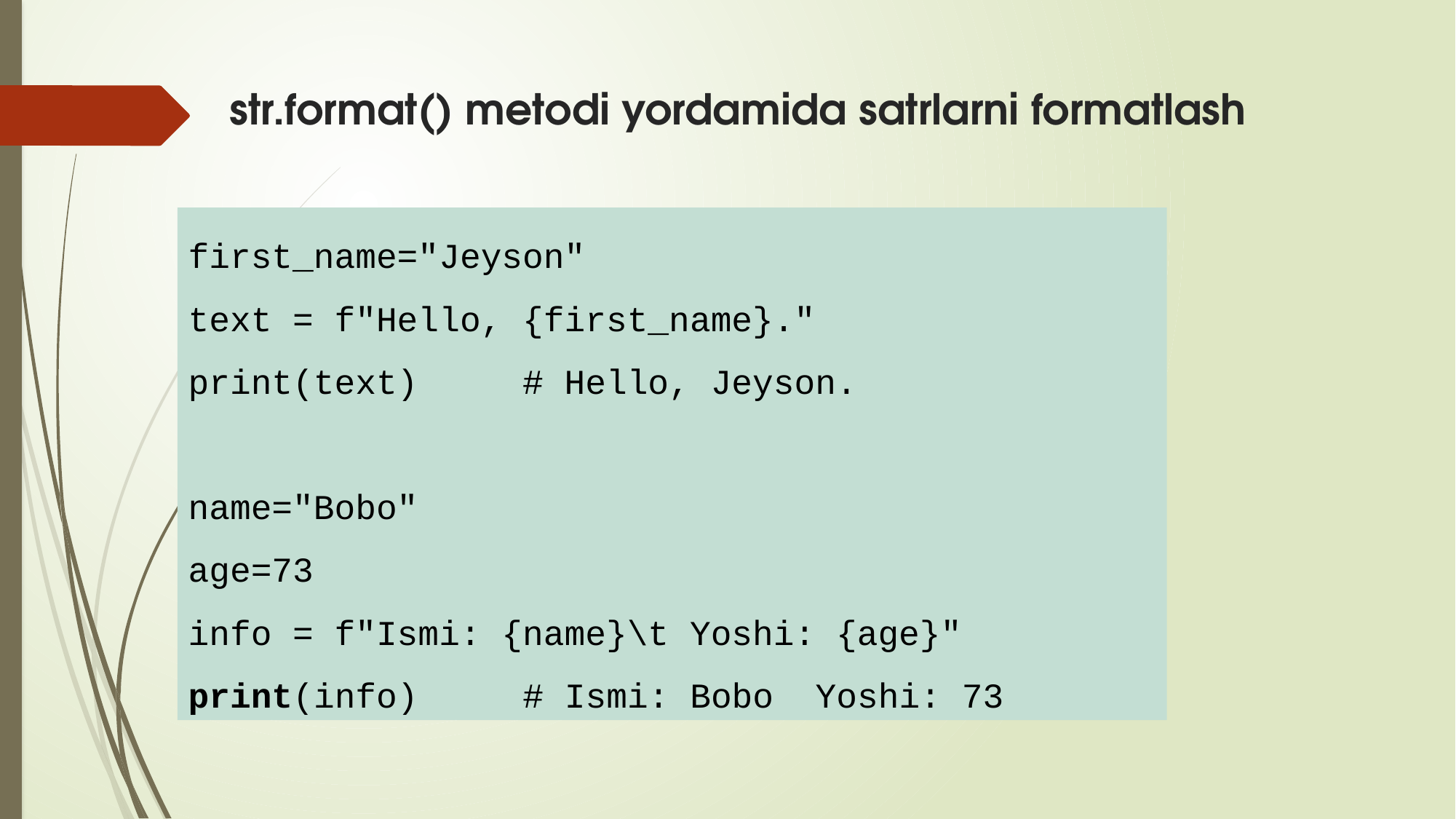

# str.format() metodi yordamida satrlarni formatlash
first_name="Jeyson"
text = f"Hello, {first_name}."
print(text)     # Hello, Jeyson.

name="Bobo"
age=73
info = f"Ismi: {name}\t Yoshi: {age}"
print(info)     # Ismi: Bobo  Yoshi: 73